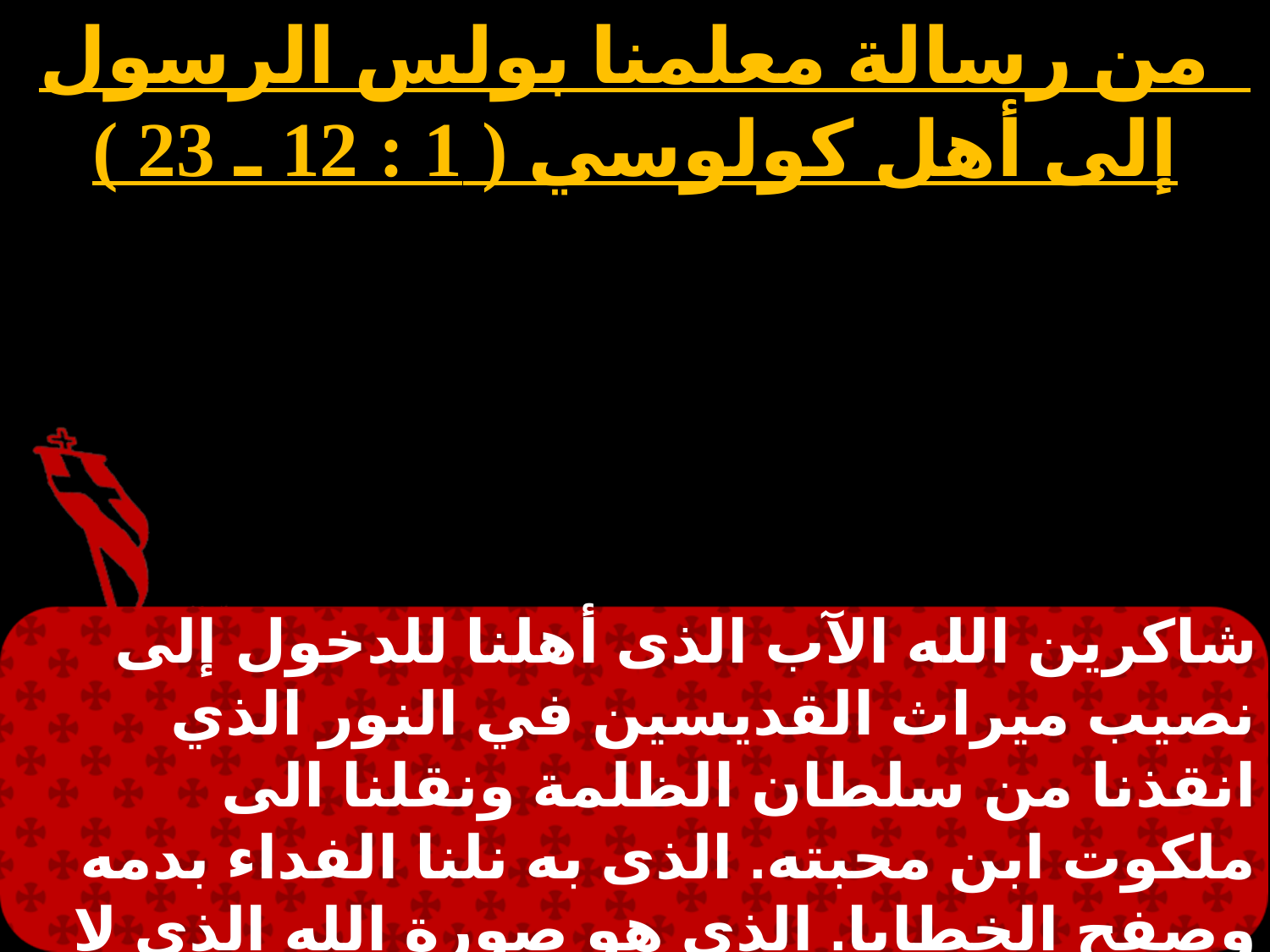

من رسالة معلمنا بولس الرسول إلى أهل كولوسي ( 1 : 12 ـ 23 )
# السبت 1
شاكرين الله الآب الذى أهلنا للدخول إلى نصيب ميراث القديسين في النور الذي انقذنا من سلطان الظلمة ونقلنا الى ملكوت ابن محبته. الذى به نلنا الفداء بدمه وصفح الخطايا. الذى هو صورة الله الذى لا يرى بكر كل الخليقة. لان